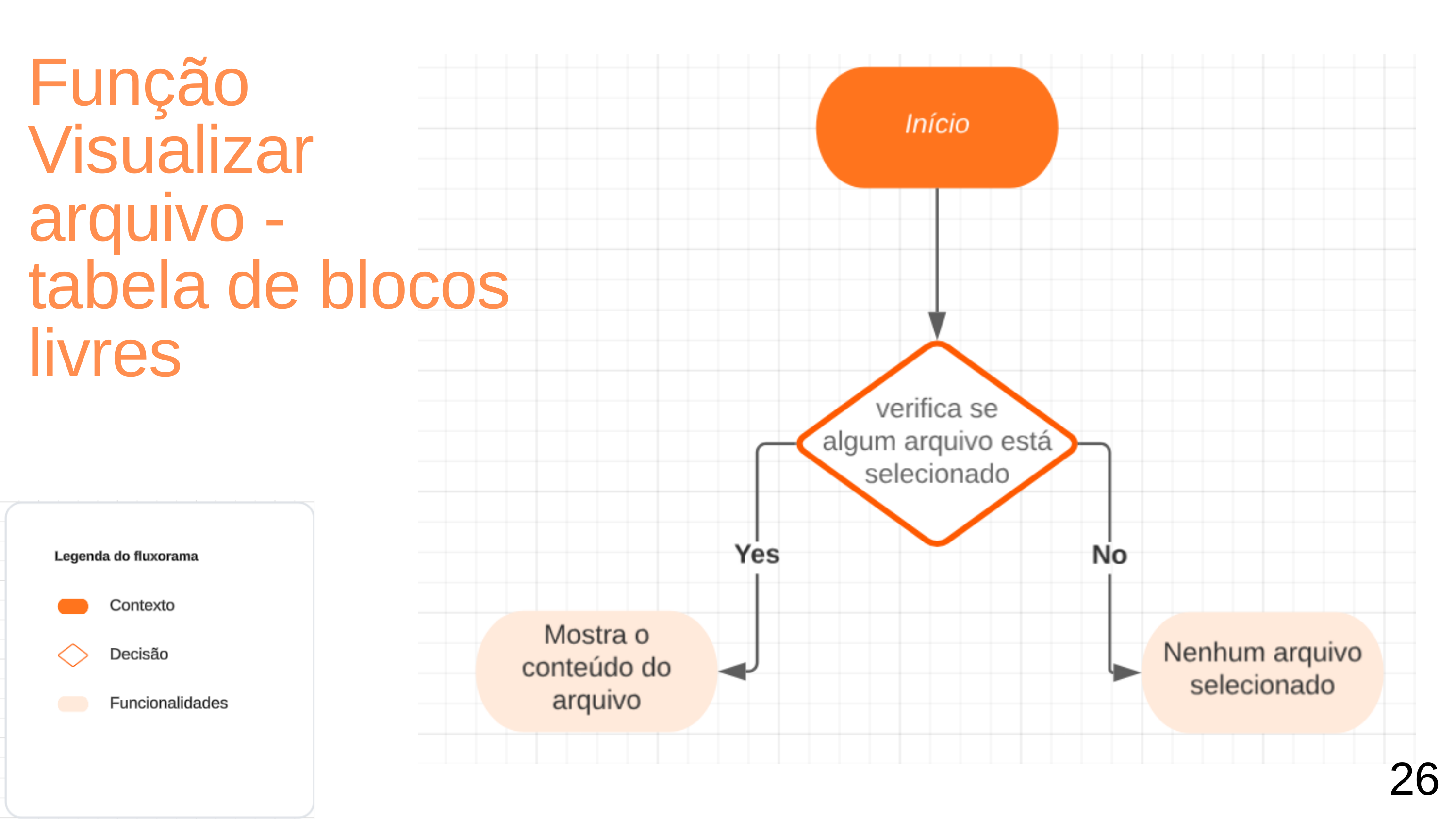

Função Visualizar arquivo -
tabela de blocos livres

26